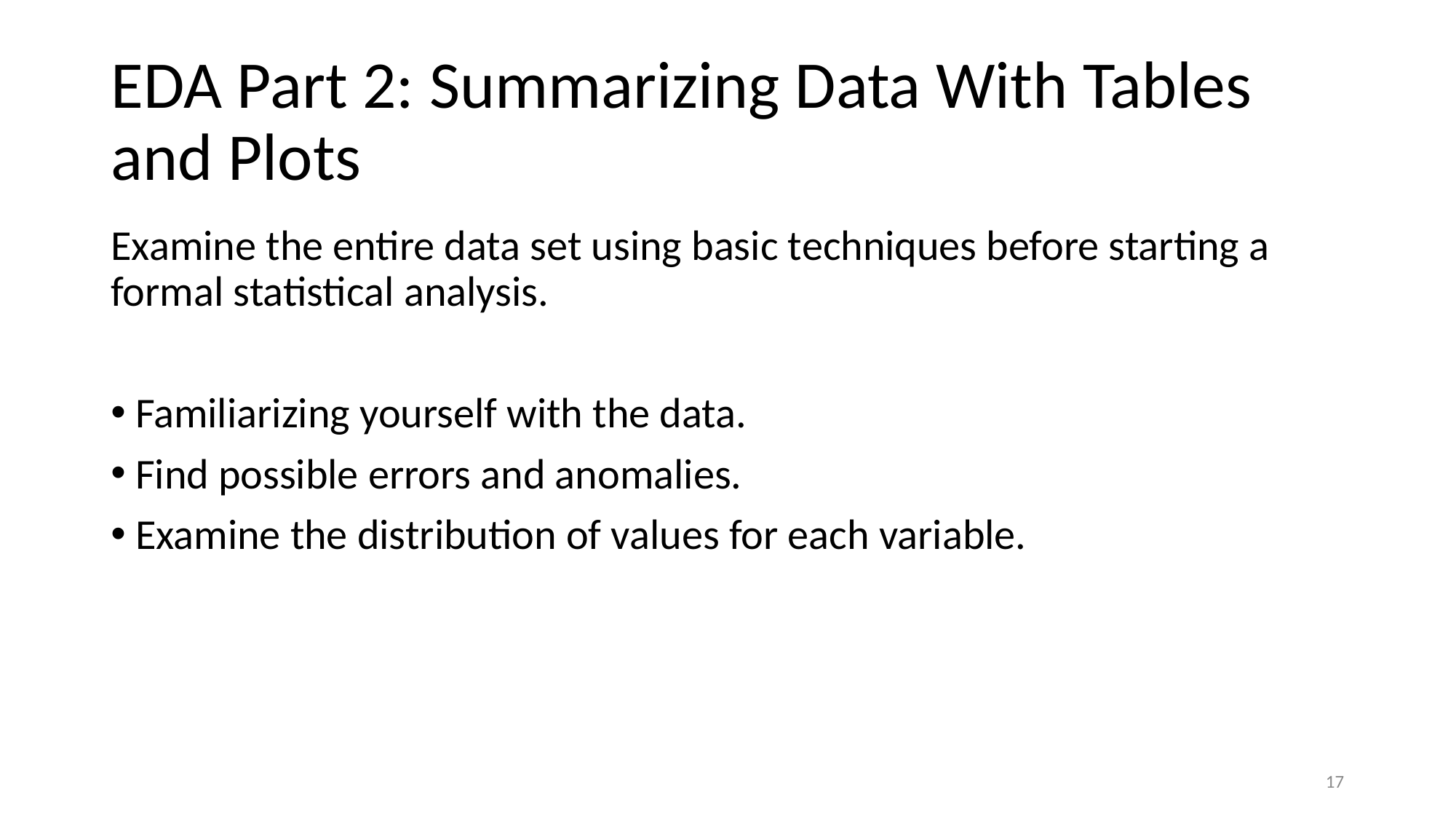

# EDA Part 2: Summarizing Data With Tables and Plots
Examine the entire data set using basic techniques before starting a formal statistical analysis.

 Familiarizing yourself with the data.
 Find possible errors and anomalies.
 Examine the distribution of values for each variable.
17